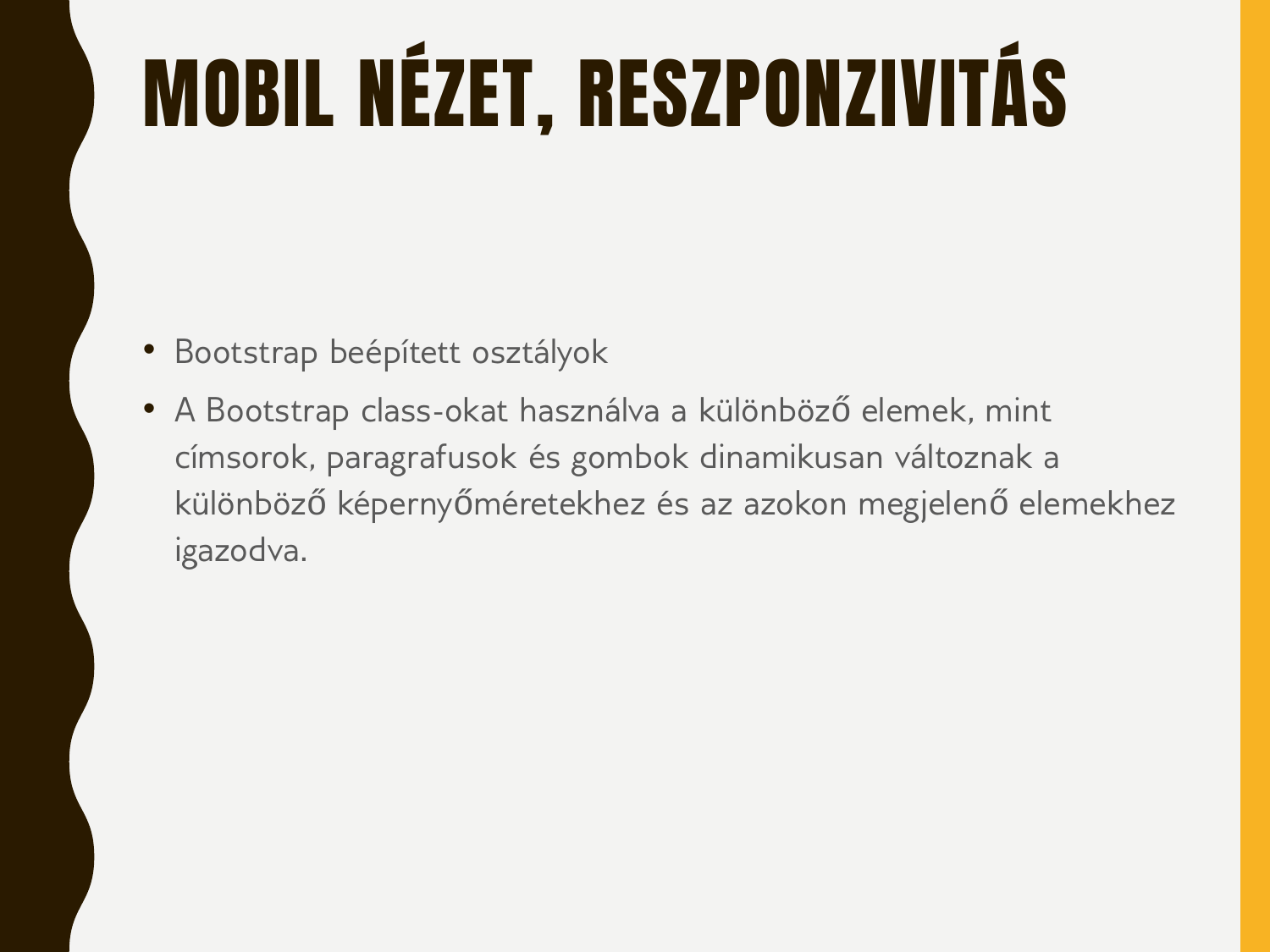

# Mobil nézet, reszponzivitás
Bootstrap beépített osztályok
A Bootstrap class-okat használva a különböző elemek, mint címsorok, paragrafusok és gombok dinamikusan változnak a különböző képernyőméretekhez és az azokon megjelenő elemekhez igazodva.